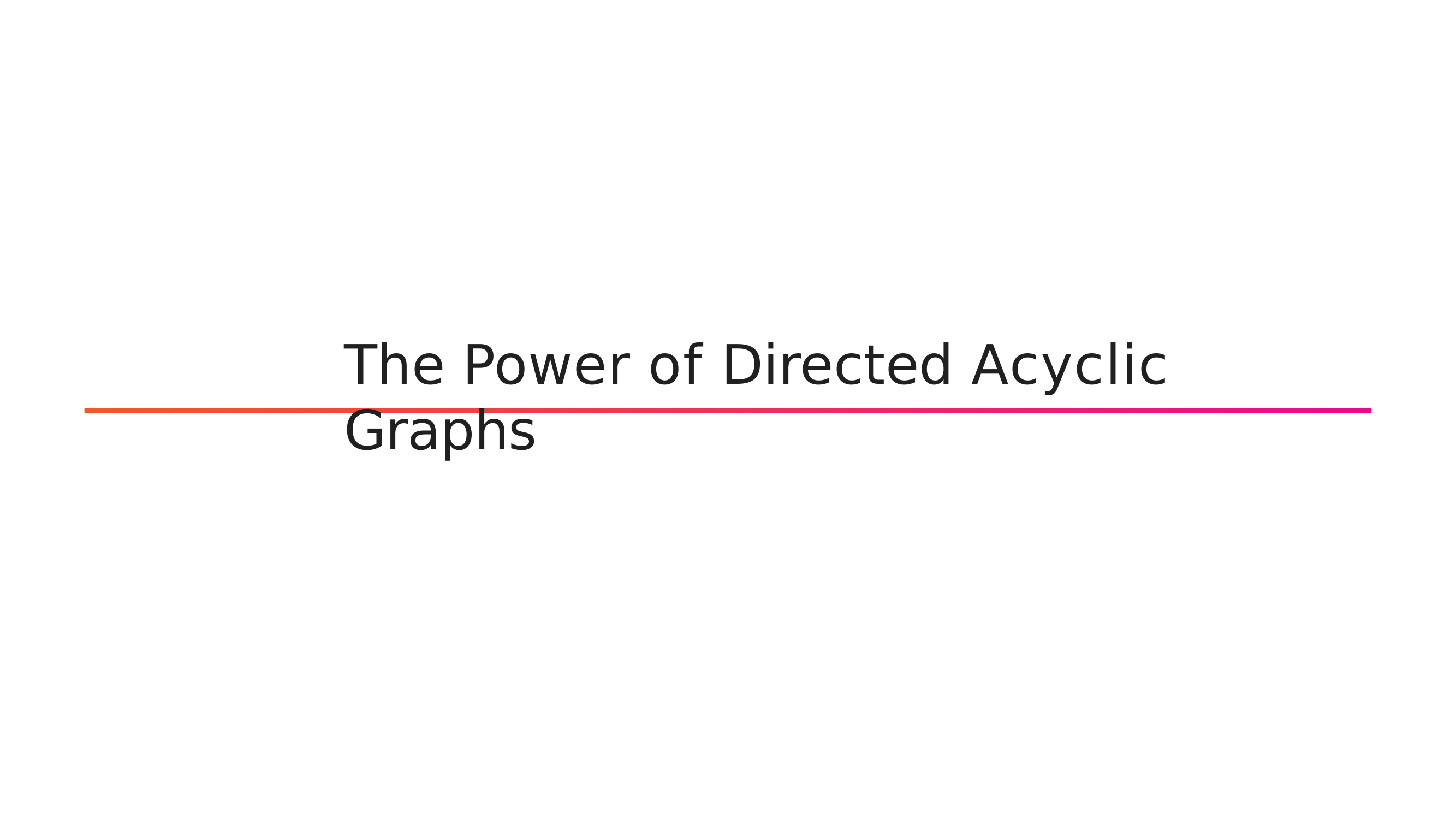

# The Power of Directed Acyclic Graphs